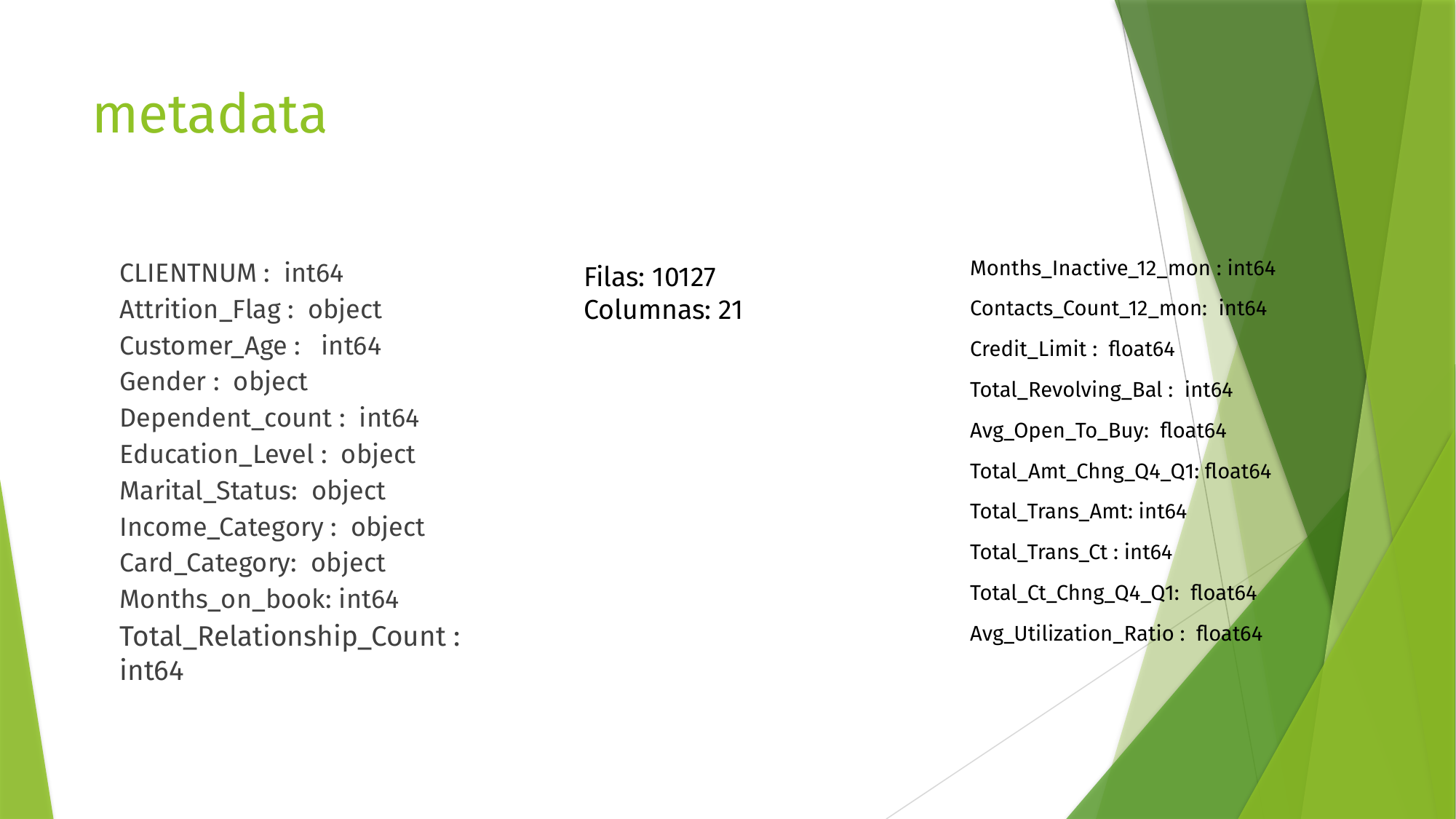

# metadata
Months_Inactive_12_mon : int64
Contacts_Count_12_mon:  int64
Credit_Limit :  float64
Total_Revolving_Bal :  int64
Avg_Open_To_Buy:  float64
Total_Amt_Chng_Q4_Q1: float64
Total_Trans_Amt: int64
Total_Trans_Ct : int64
Total_Ct_Chng_Q4_Q1:  float64
Avg_Utilization_Ratio :  float64
CLIENTNUM :  int64
Attrition_Flag :  object
Customer_Age :   int64
Gender :  object
Dependent_count :  int64
Education_Level :  object
Marital_Status:  object
Income_Category :  object
Card_Category:  object
Months_on_book: int64
Total_Relationship_Count :  int64

Filas: 10127
Columnas: 21